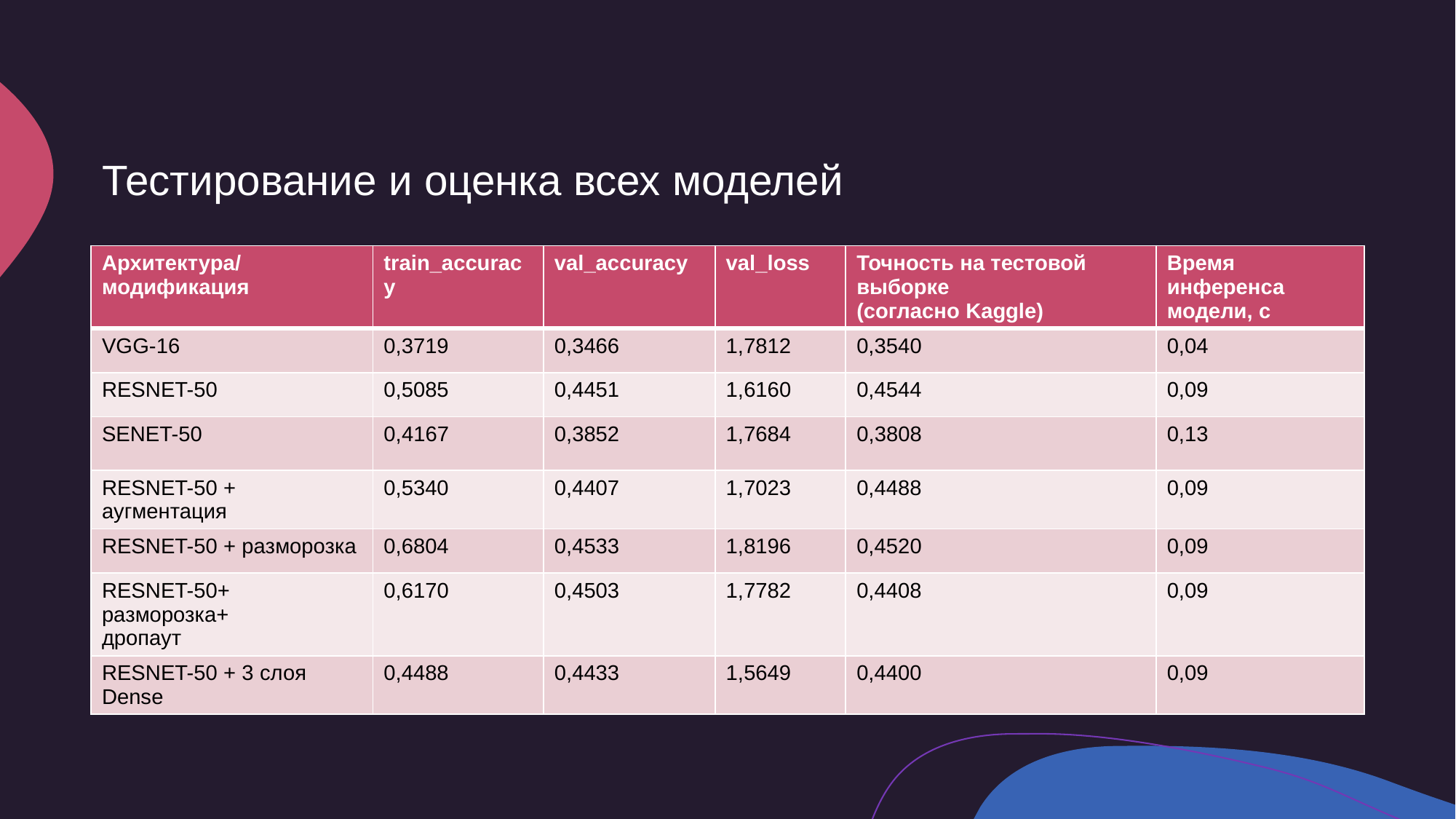

# Тестирование и оценка всех моделей
| Архитектура/модификация | train\_accuracy | val\_accuracy | val\_loss | Точность на тестовой выборке (согласно Kaggle) | Время инференса модели, с |
| --- | --- | --- | --- | --- | --- |
| VGG-16 | 0,3719 | 0,3466 | 1,7812 | 0,3540 | 0,04 |
| RESNET-50 | 0,5085 | 0,4451 | 1,6160 | 0,4544 | 0,09 |
| SENET-50 | 0,4167 | 0,3852 | 1,7684 | 0,3808 | 0,13 |
| RESNET-50 + аугментация | 0,5340 | 0,4407 | 1,7023 | 0,4488 | 0,09 |
| RESNET-50 + разморозка | 0,6804 | 0,4533 | 1,8196 | 0,4520 | 0,09 |
| RESNET-50+ разморозка+ дропаут | 0,6170 | 0,4503 | 1,7782 | 0,4408 | 0,09 |
| RESNET-50 + 3 слоя Dense | 0,4488 | 0,4433 | 1,5649 | 0,4400 | 0,09 |